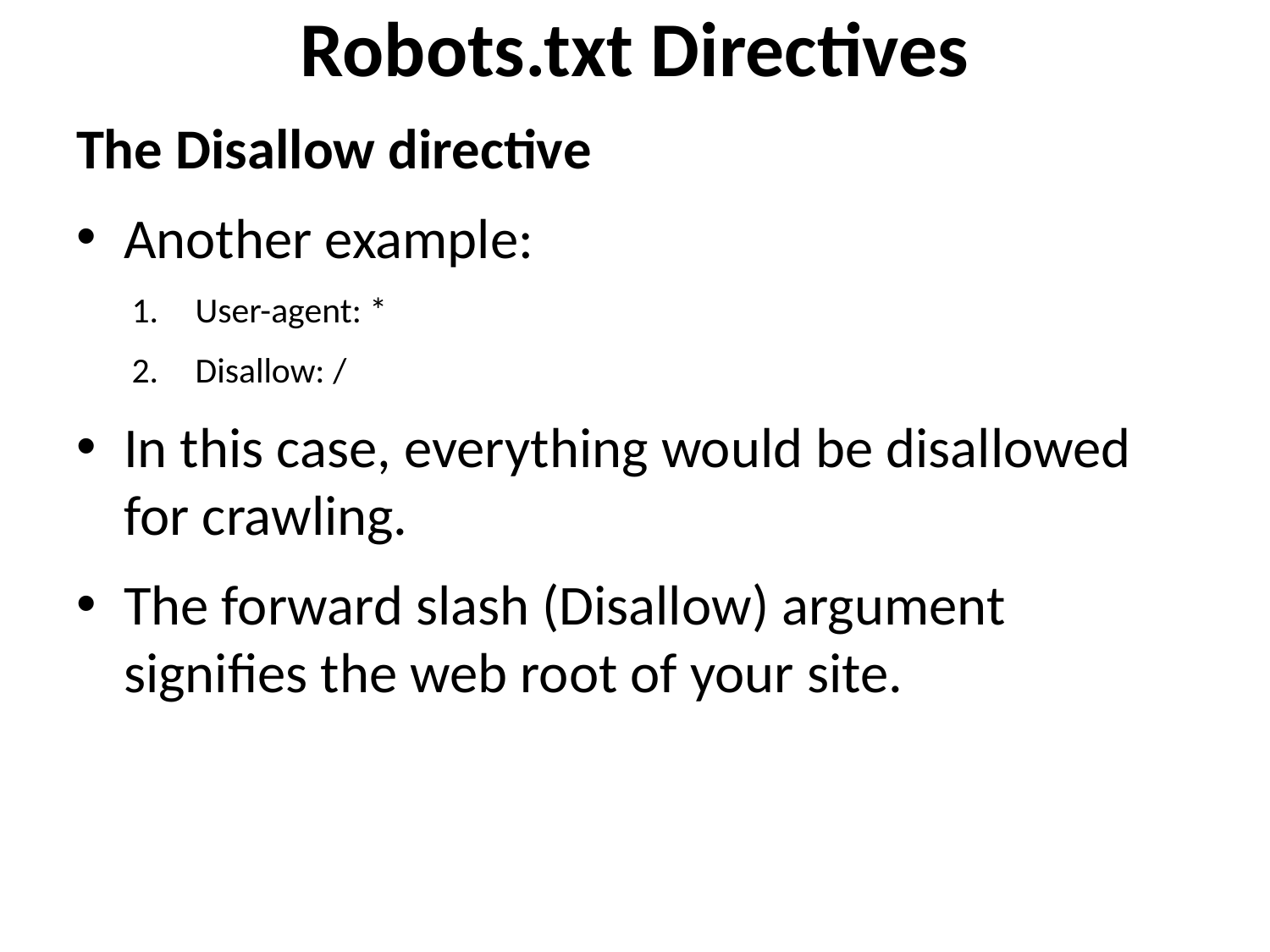

# Robots.txt Directives
The Disallow directive
Another example:
User-agent: *
Disallow: /
In this case, everything would be disallowed for crawling.
The forward slash (Disallow) argument signifies the web root of your site.